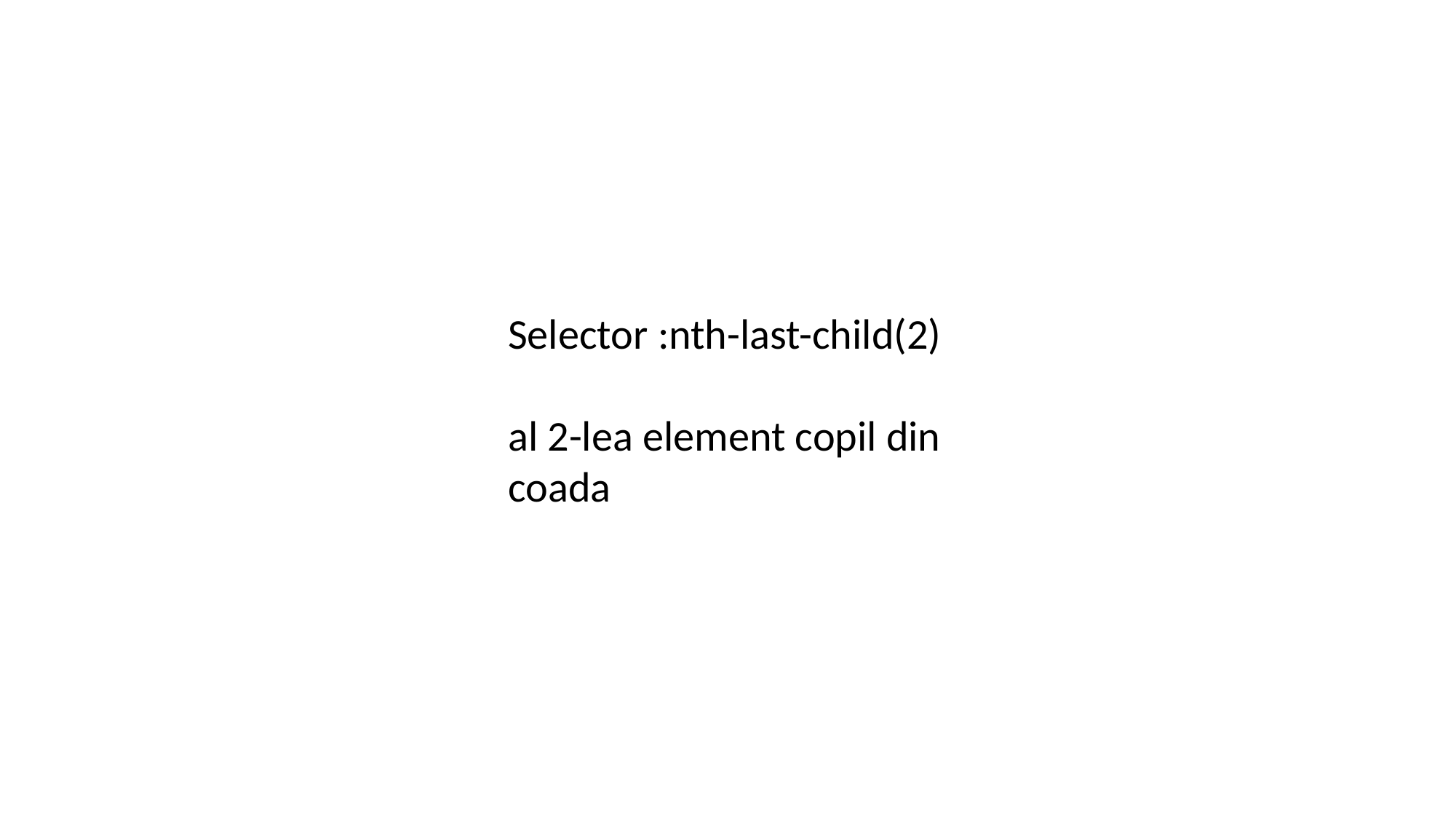

Selector :nth-last-child(2)

al 2-lea element copil din coada